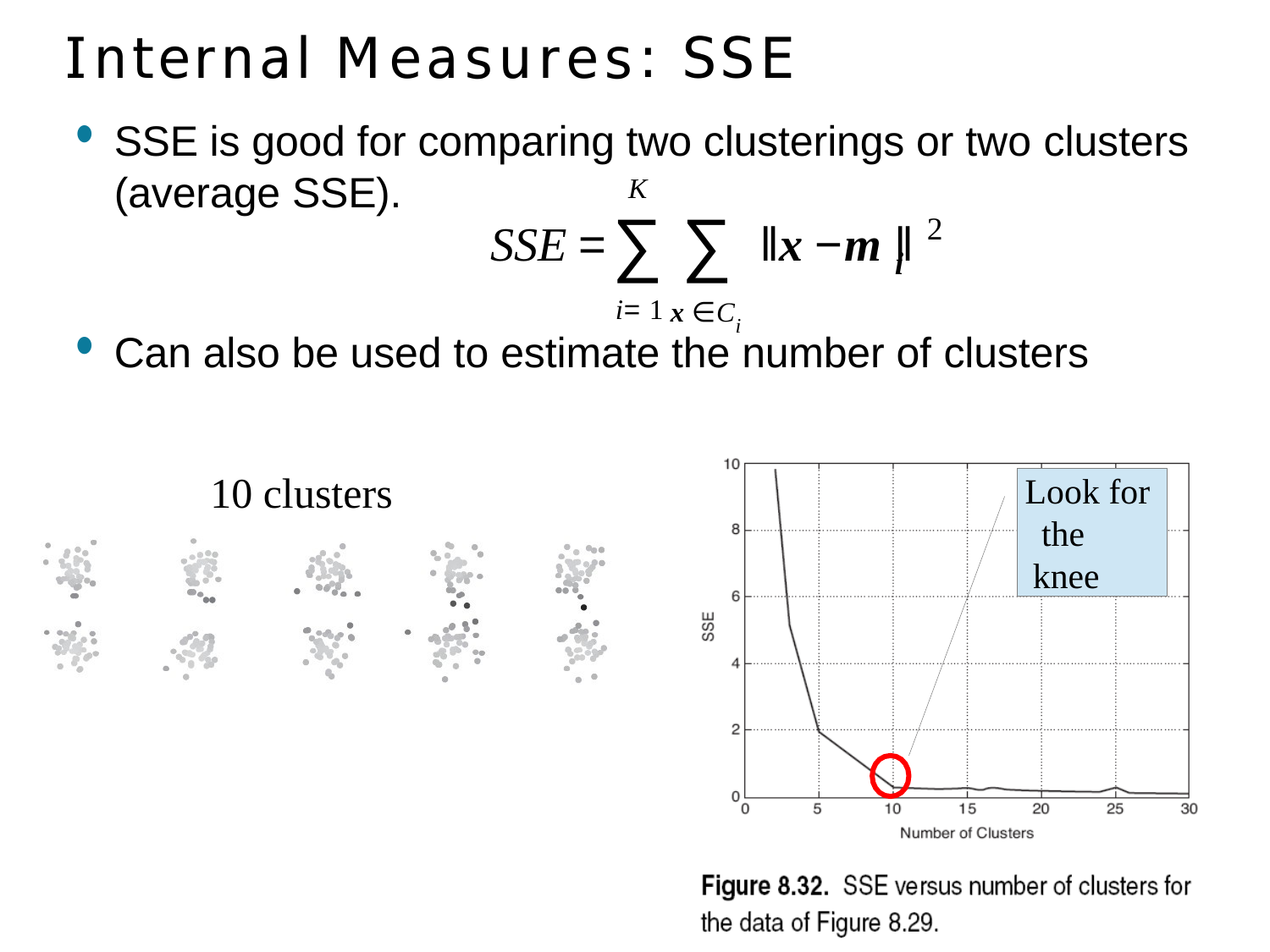

# Internal Measures: SSE
SSE is good for comparing two clusterings or two clusters
(average SSE).
K
∑ ∑
2
SSE =
‖x −m ‖
i
i= 1 x ∈Ci
Can also be used to estimate the number of clusters

10 clusters
Look for  the knee